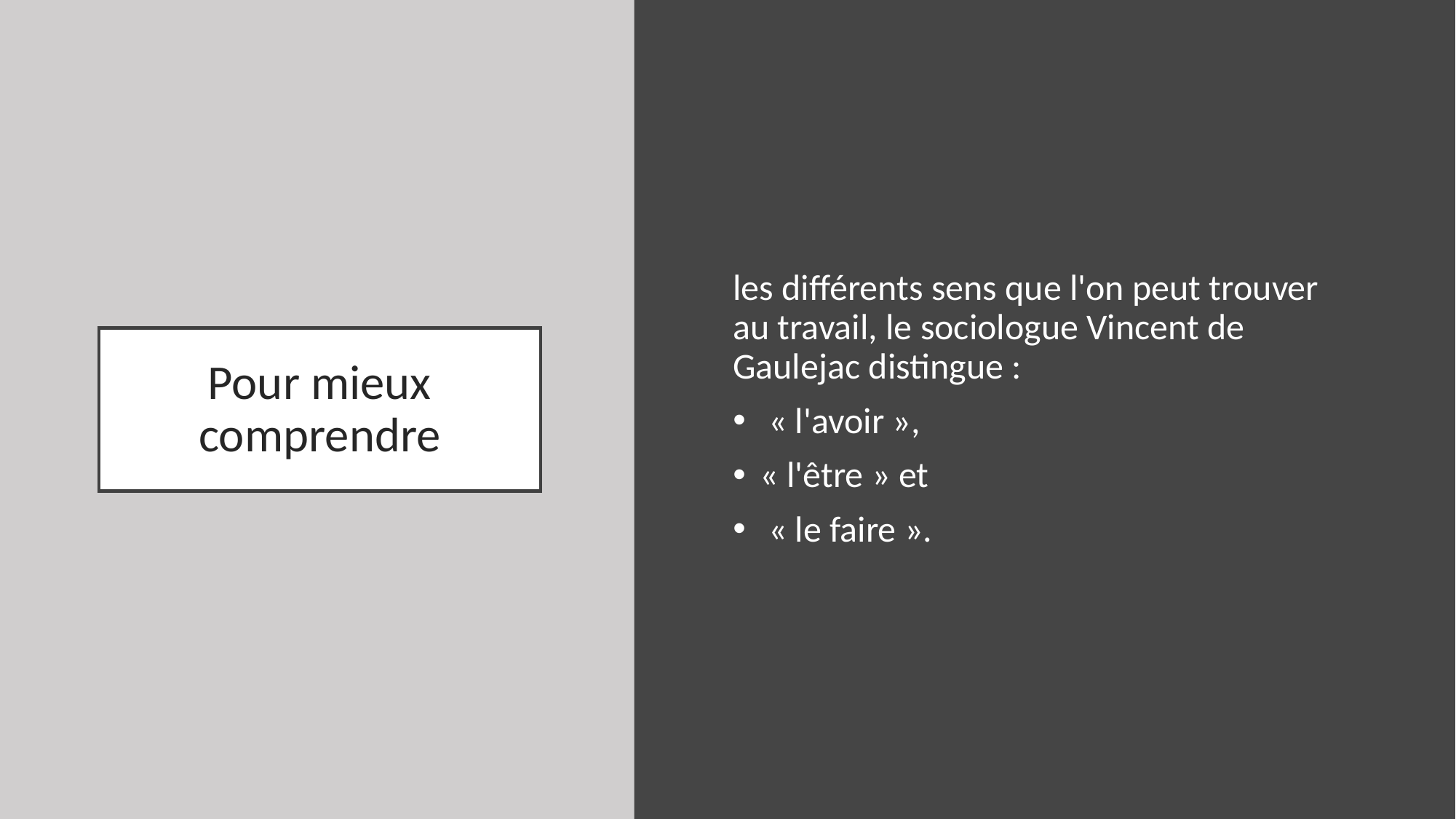

les différents sens que l'on peut trouver au travail, le sociologue Vincent de Gaulejac distingue :
 « l'avoir »,
« l'être » et
 « le faire ».
# Pour mieux comprendre